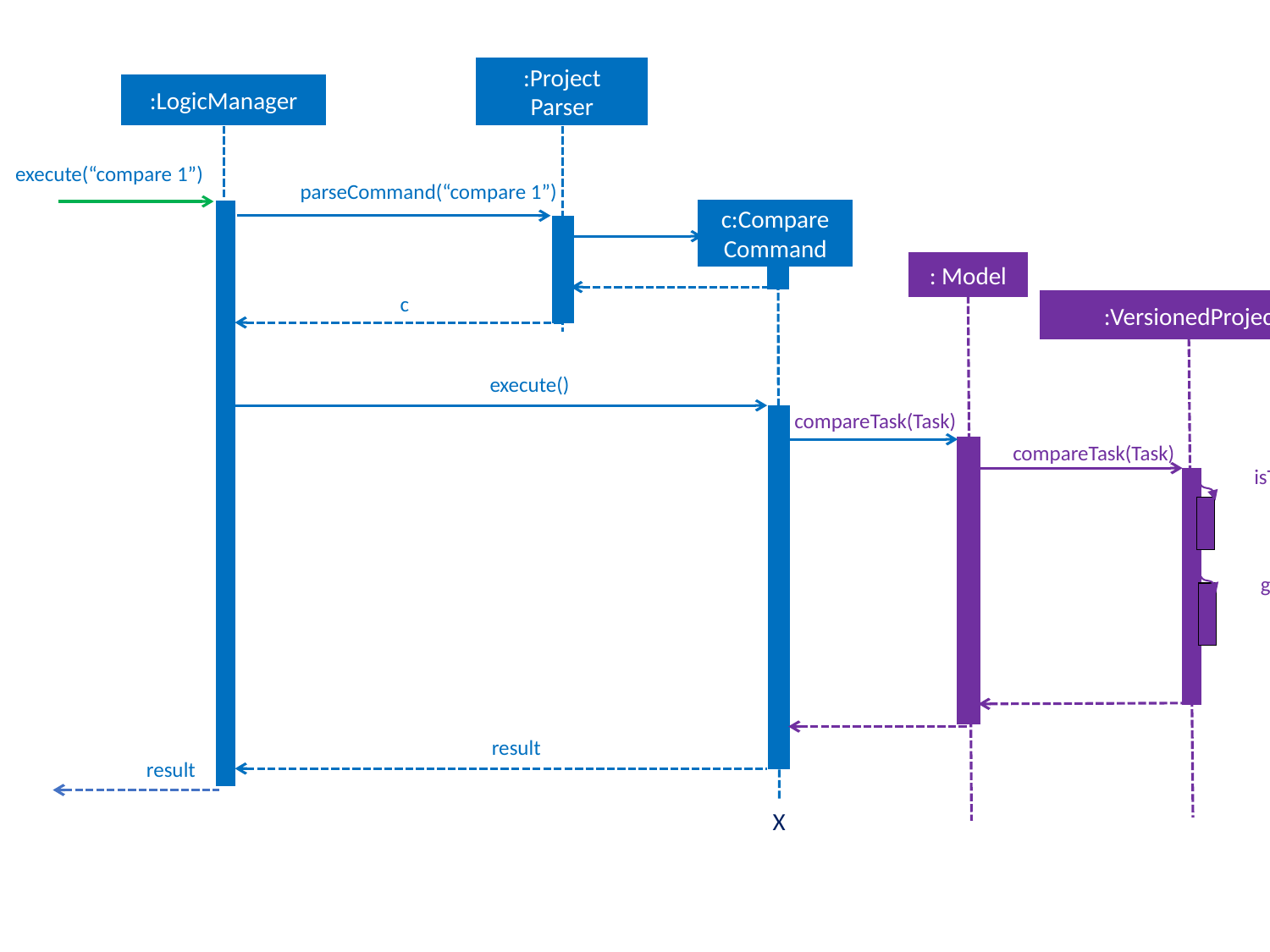

:Project
Parser
:LogicManager
execute(“compare 1”)
parseCommand(“compare 1”)

c:Compare
Command

: Model
c
:VersionedProject
execute()

compareTask(Task)

compareTask(Task)
isThereDiff(Task,Task)

getDiff(Task,Task)

result
result
X